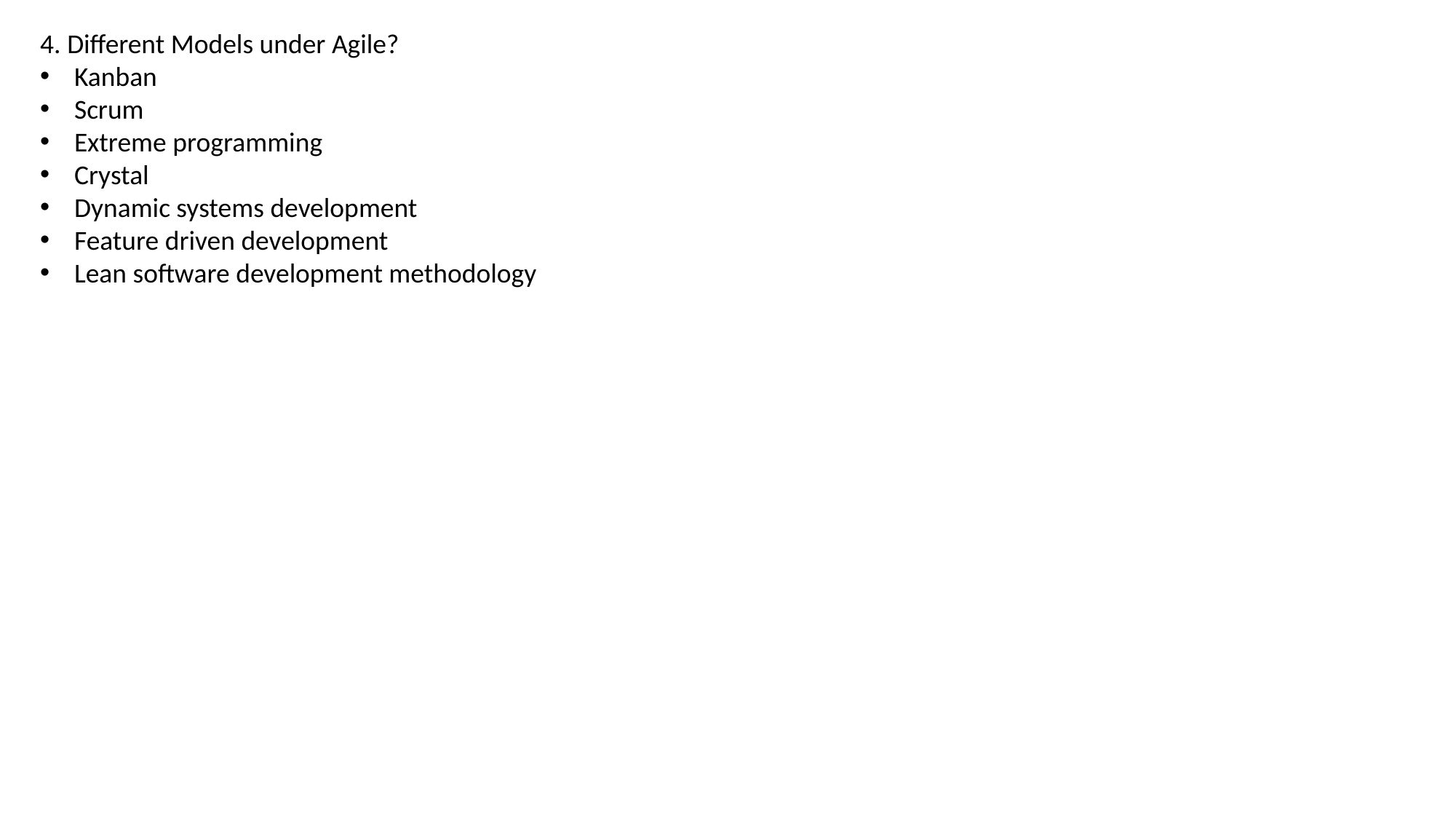

4. Different Models under Agile?
Kanban
Scrum
Extreme programming
Crystal
Dynamic systems development
Feature driven development
Lean software development methodology